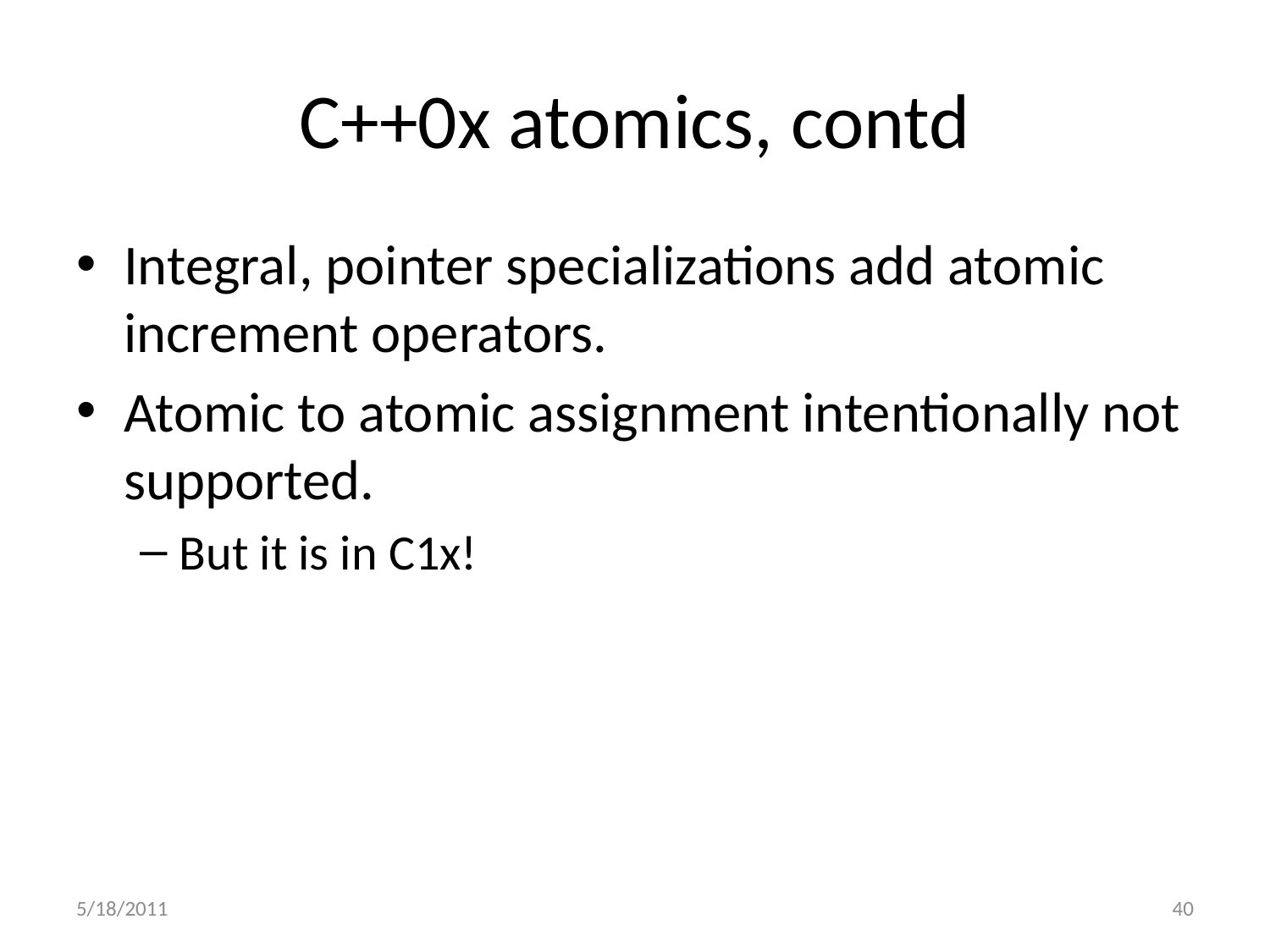

# C++0x atomics, contd
Integral, pointer specializations add atomic increment operators.
Atomic to atomic assignment intentionally not supported.
But it is in C1x!
5/18/2011
40